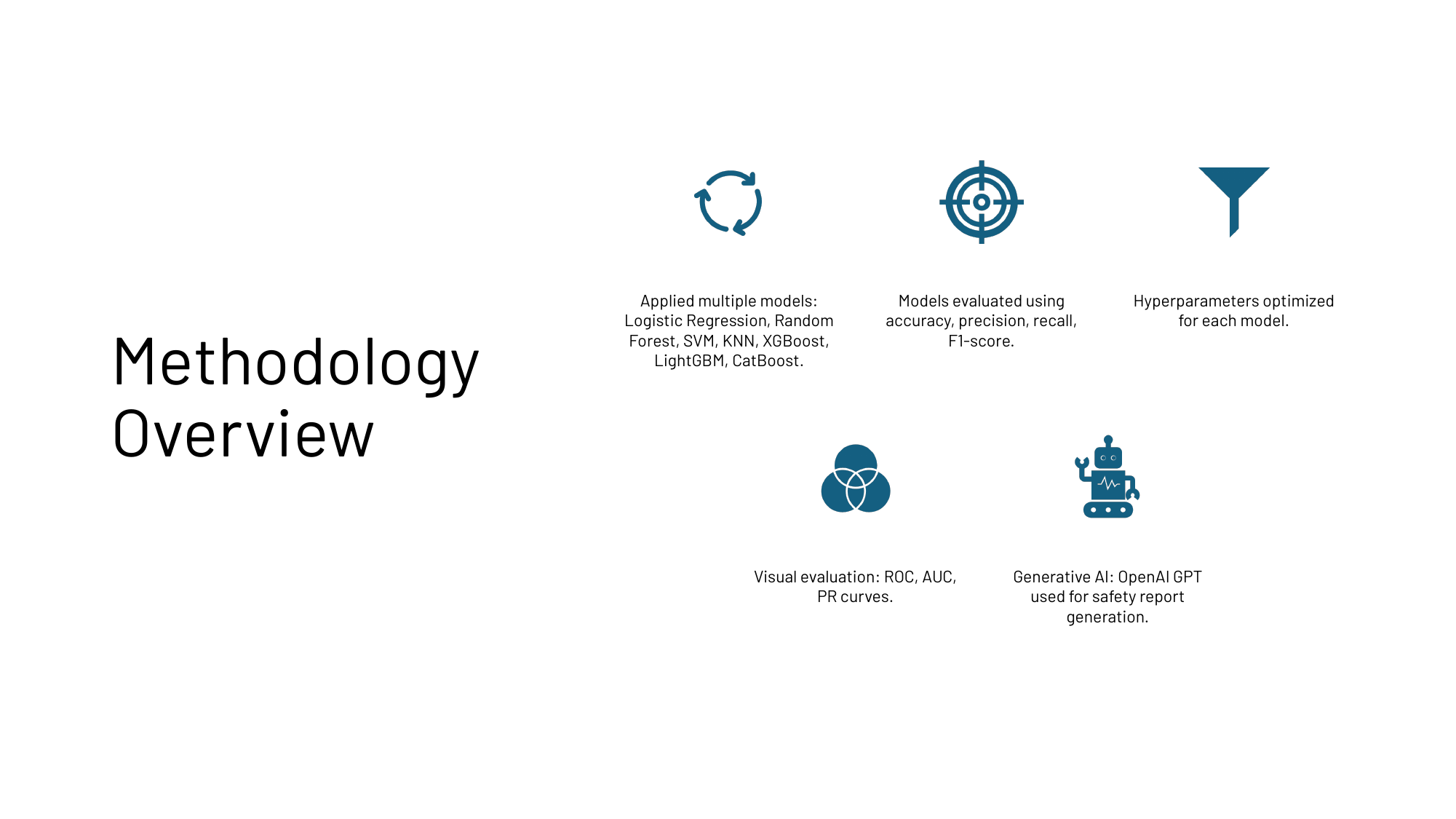

# Methodology Overview
Applied multiple models: Logistic Regression, Random Forest, SVM, KNN, XGBoost, LightGBM, CatBoost.
Models evaluated using accuracy, precision, recall, F1-score.
Hyperparameters optimized for each model.
Visual evaluation: ROC, AUC, PR curves.
Generative AI: OpenAI GPT used for safety report generation.